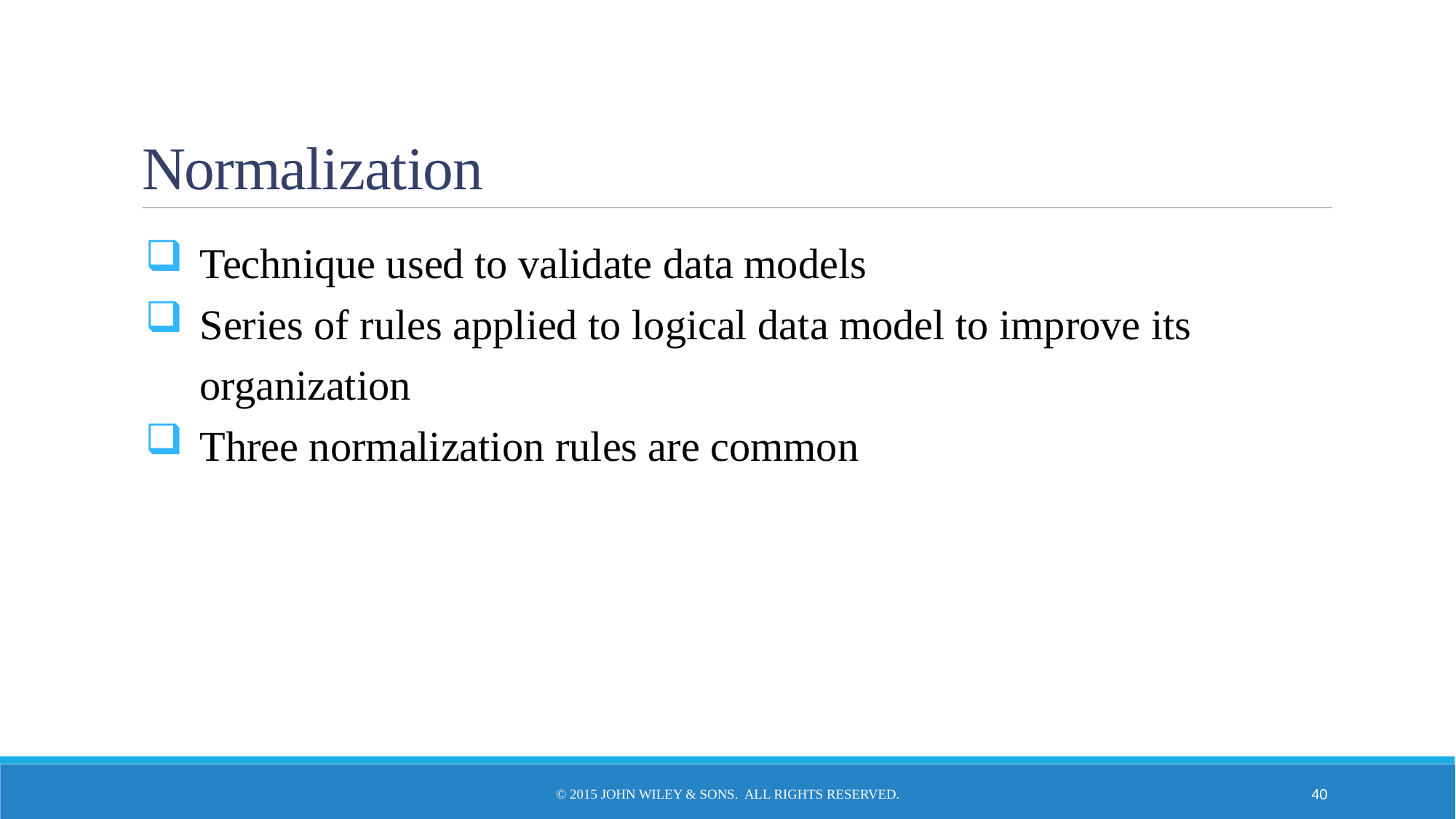

Technique used to validate data models
Series of rules applied to logical data model to improve its organization
Three normalization rules are common
# Normalization
© 2015 John Wiley & Sons.  All Rights Reserved.
40